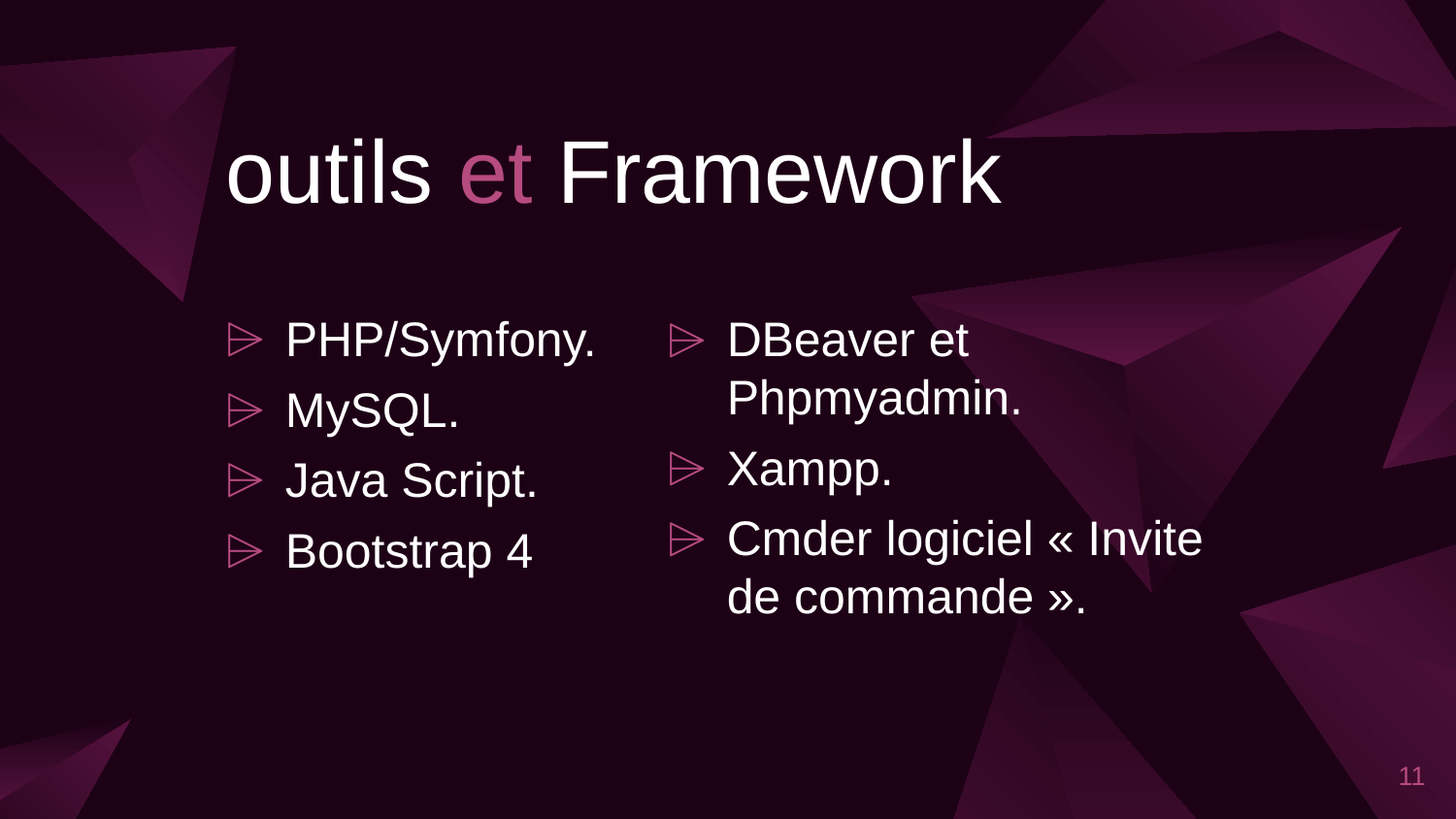

# outils et Framework
PHP/Symfony.
MySQL.
Java Script.
Bootstrap 4
DBeaver et Phpmyadmin.
Xampp.
Cmder logiciel « Invite de commande ».
11